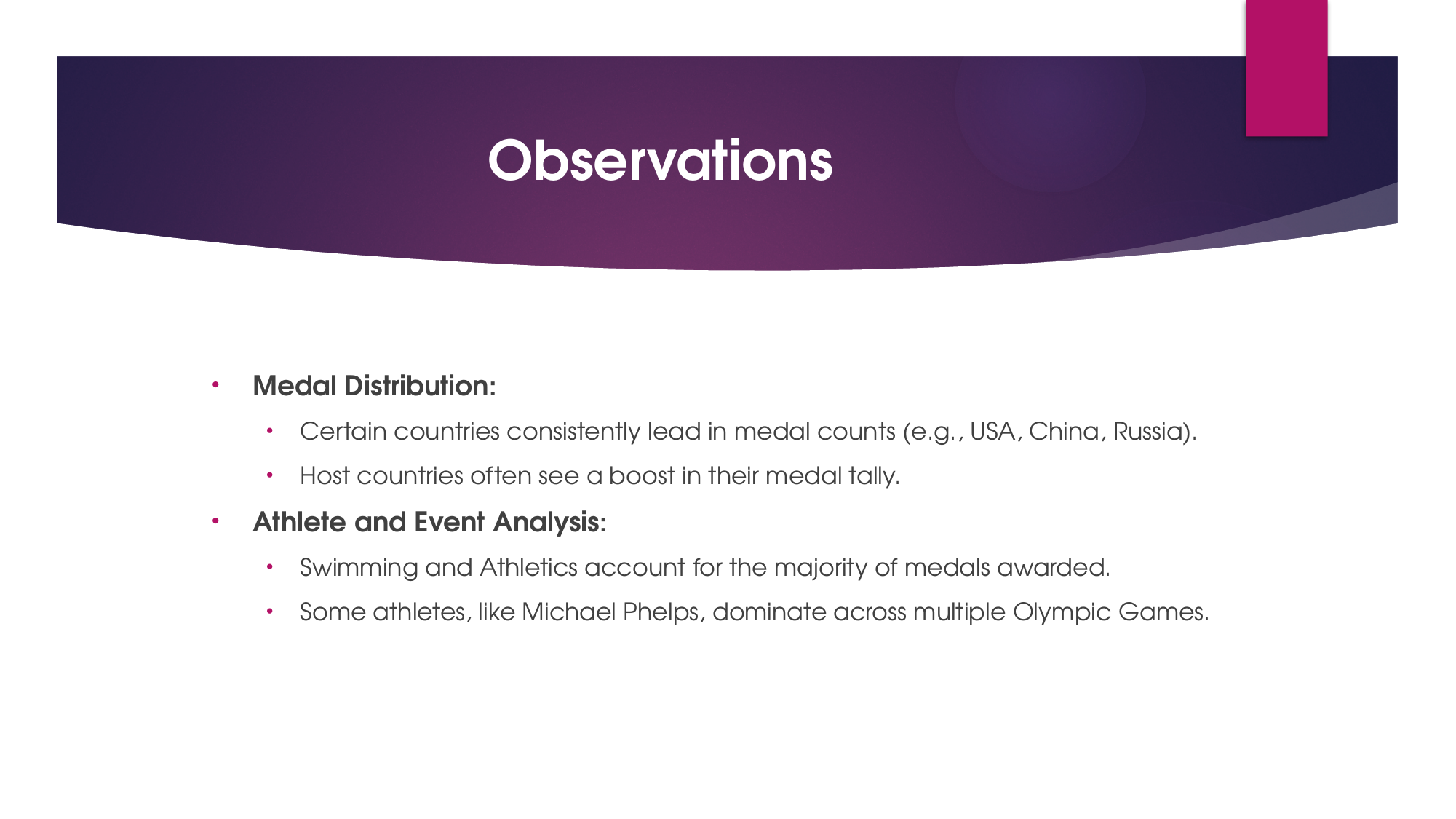

# Observations
Medal Distribution:
Certain countries consistently lead in medal counts (e.g., USA, China, Russia).
Host countries often see a boost in their medal tally.
Athlete and Event Analysis:
Swimming and Athletics account for the majority of medals awarded.
Some athletes, like Michael Phelps, dominate across multiple Olympic Games.